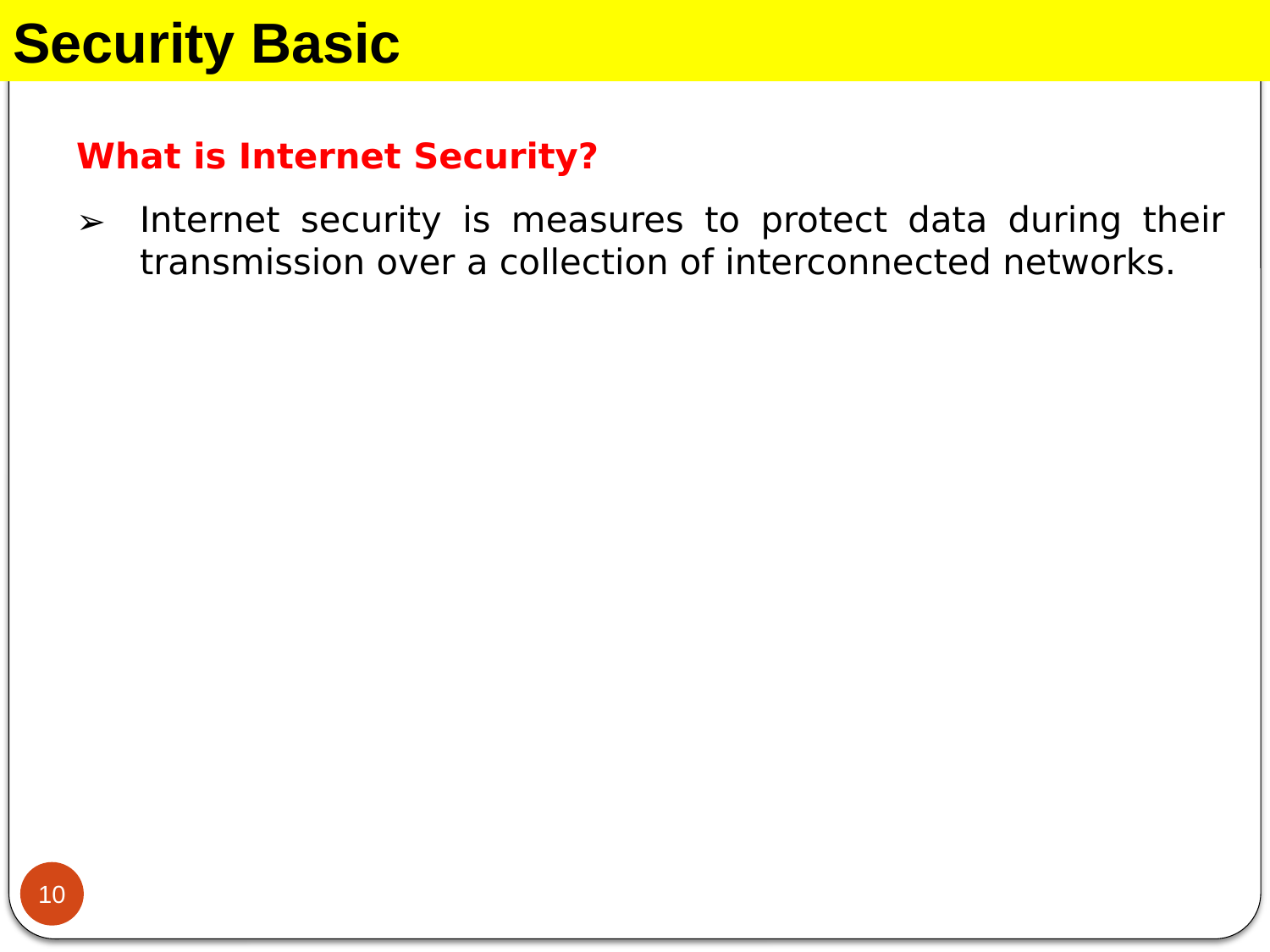

Security Basic
What is Internet Security?
Internet security is measures to protect data during their transmission over a collection of interconnected networks.
10